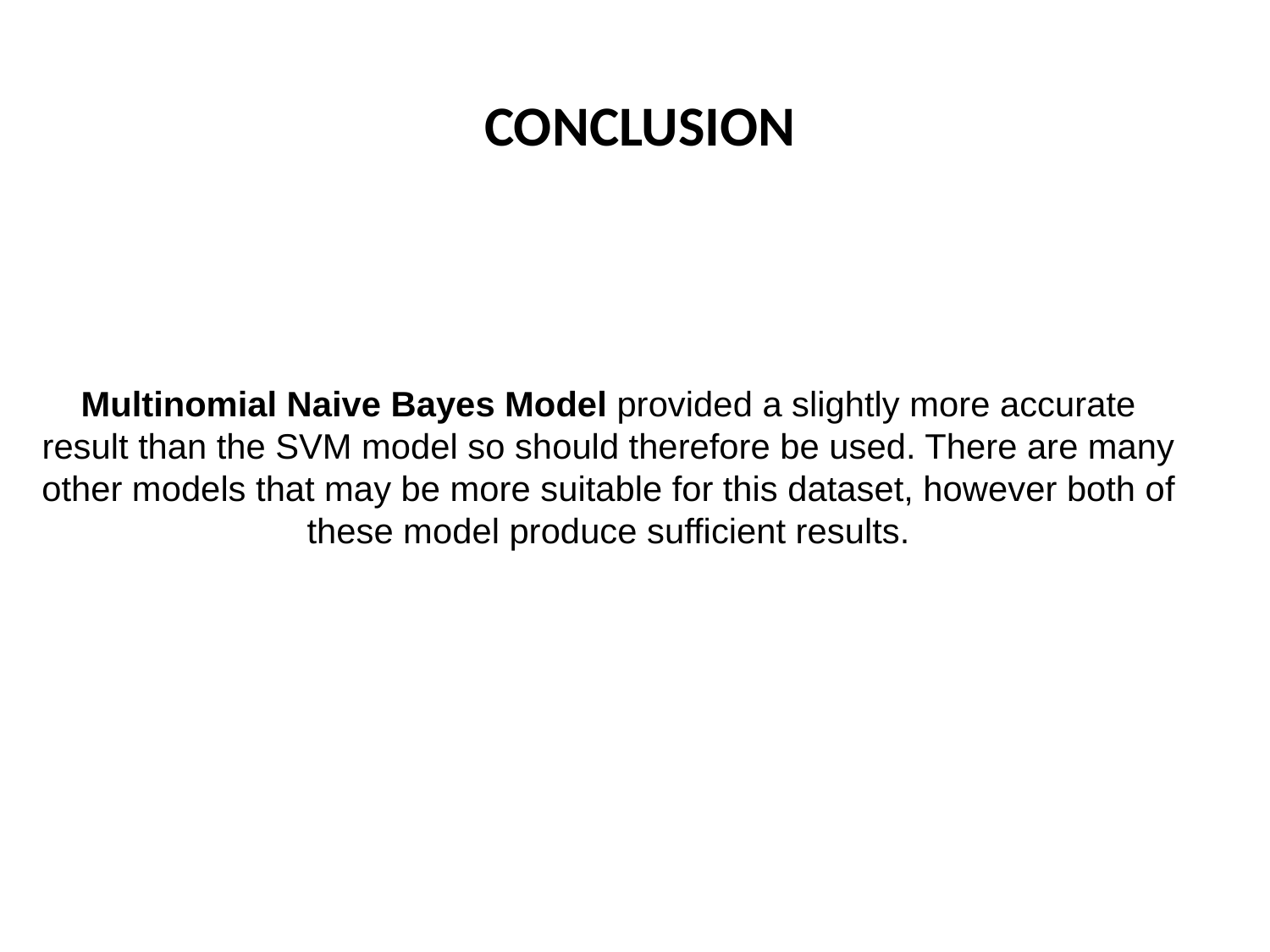

CONCLUSION
Multinomial Naive Bayes Model provided a slightly more accurate result than the SVM model so should therefore be used. There are many other models that may be more suitable for this dataset, however both of these model produce sufficient results.